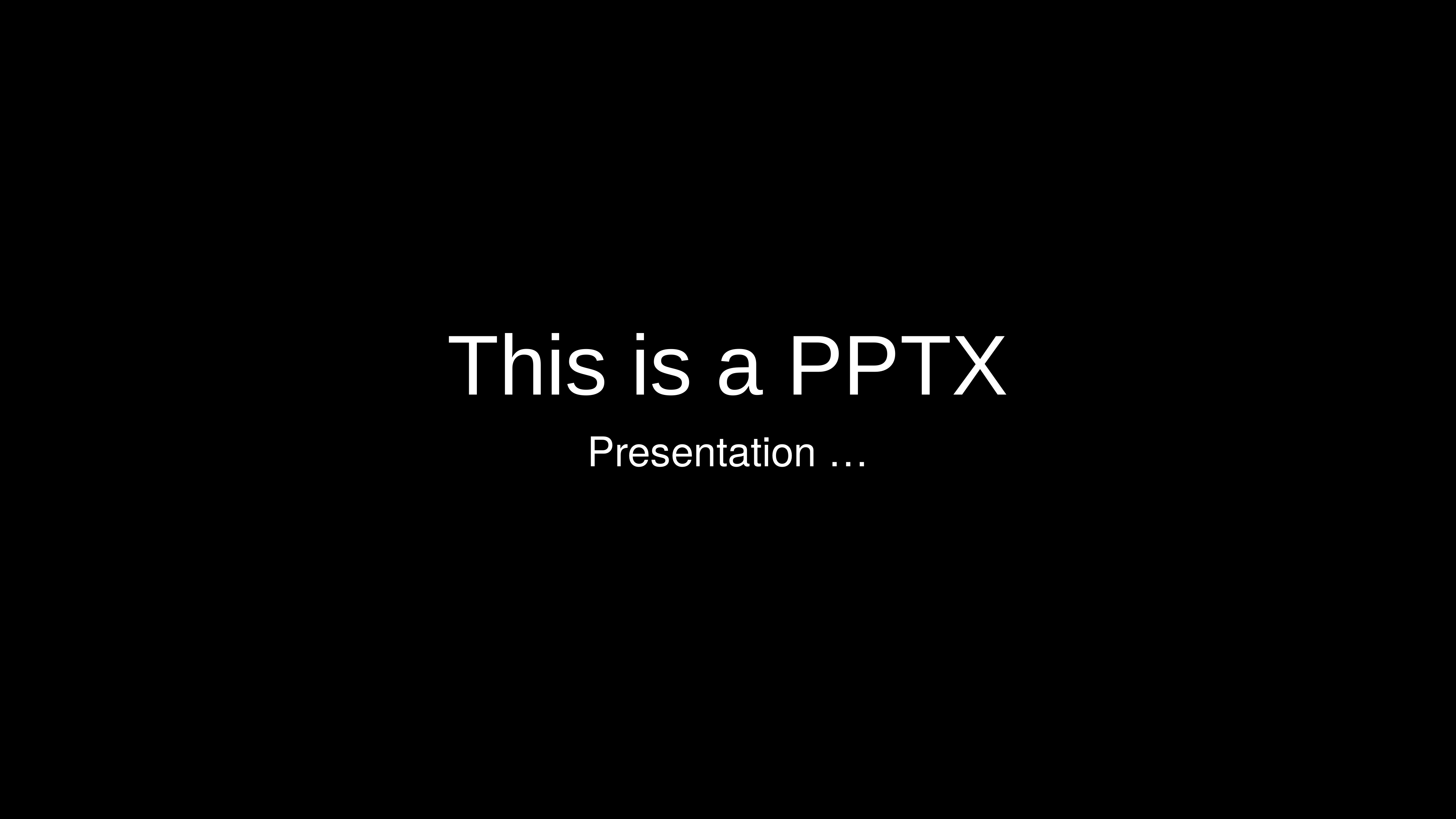

# This is a PPTX
Presentation …